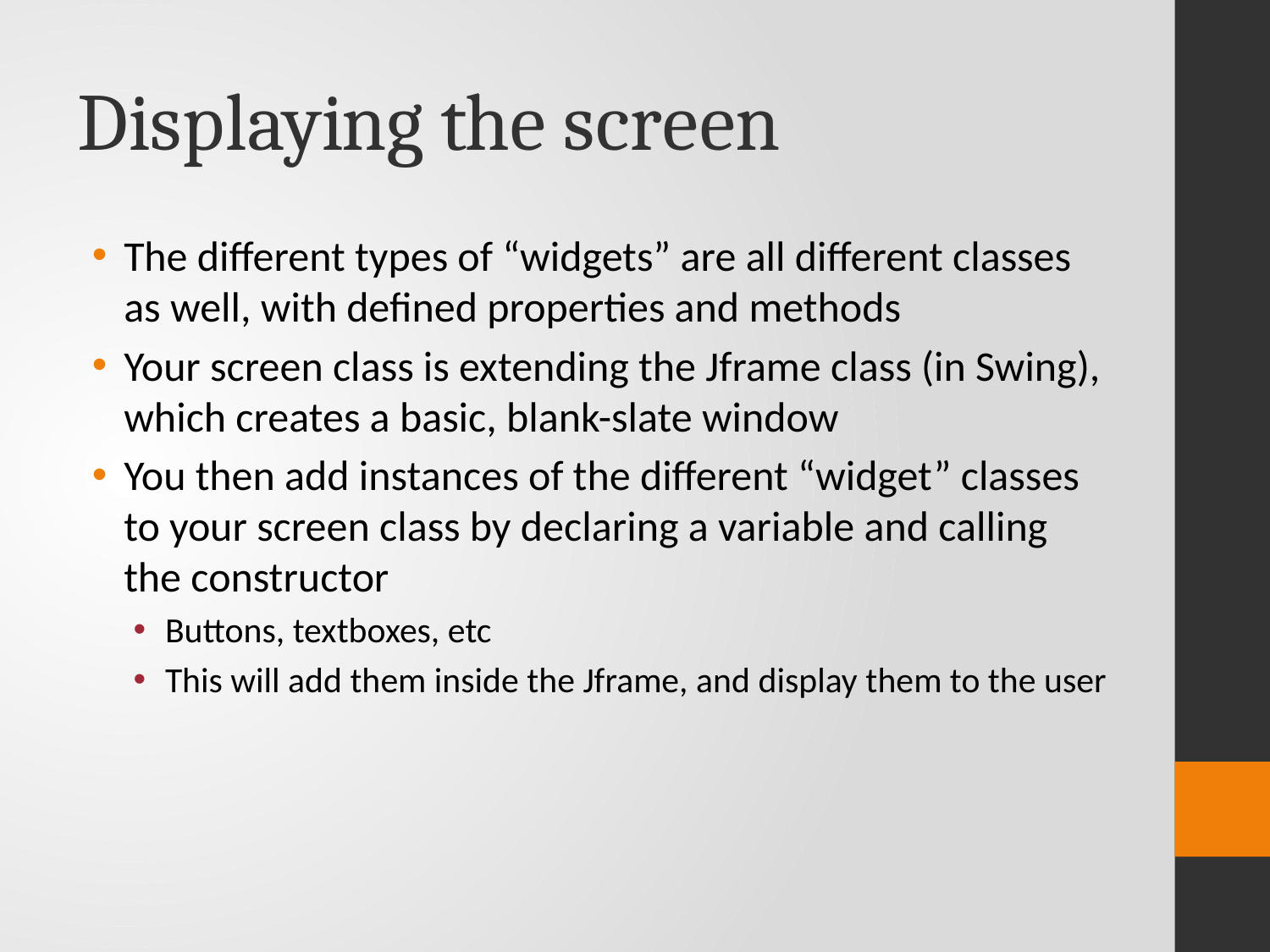

# Displaying the screen
The different types of “widgets” are all different classes as well, with defined properties and methods
Your screen class is extending the Jframe class (in Swing), which creates a basic, blank-slate window
You then add instances of the different “widget” classes to your screen class by declaring a variable and calling the constructor
Buttons, textboxes, etc
This will add them inside the Jframe, and display them to the user